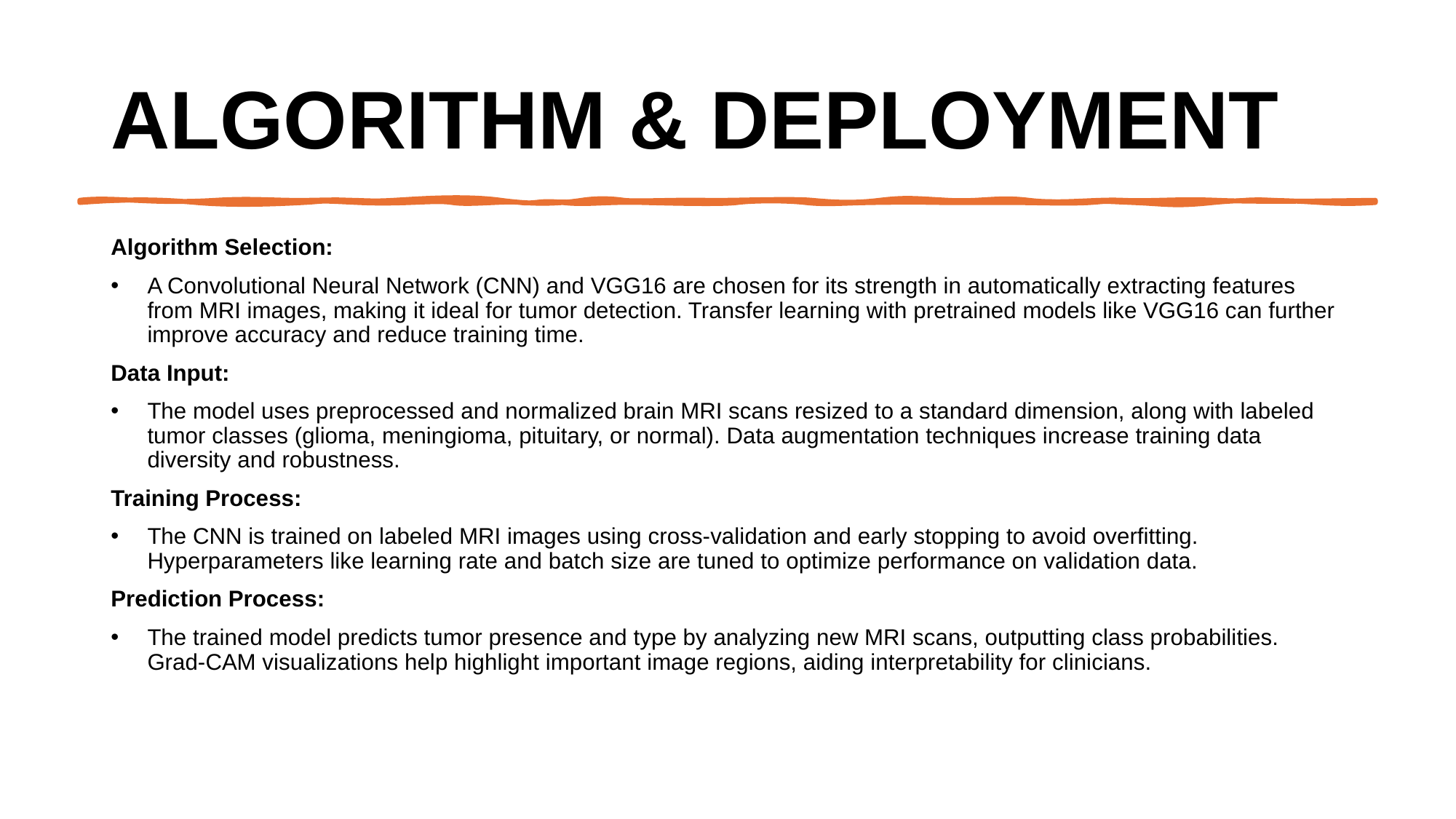

# Algorithm & Deployment

Algorithm Selection:
A Convolutional Neural Network (CNN) and VGG16 are chosen for its strength in automatically extracting features from MRI images, making it ideal for tumor detection. Transfer learning with pretrained models like VGG16 can further improve accuracy and reduce training time.
Data Input:
The model uses preprocessed and normalized brain MRI scans resized to a standard dimension, along with labeled tumor classes (glioma, meningioma, pituitary, or normal). Data augmentation techniques increase training data diversity and robustness.
Training Process:
The CNN is trained on labeled MRI images using cross-validation and early stopping to avoid overfitting. Hyperparameters like learning rate and batch size are tuned to optimize performance on validation data.
Prediction Process:
The trained model predicts tumor presence and type by analyzing new MRI scans, outputting class probabilities. Grad-CAM visualizations help highlight important image regions, aiding interpretability for clinicians.